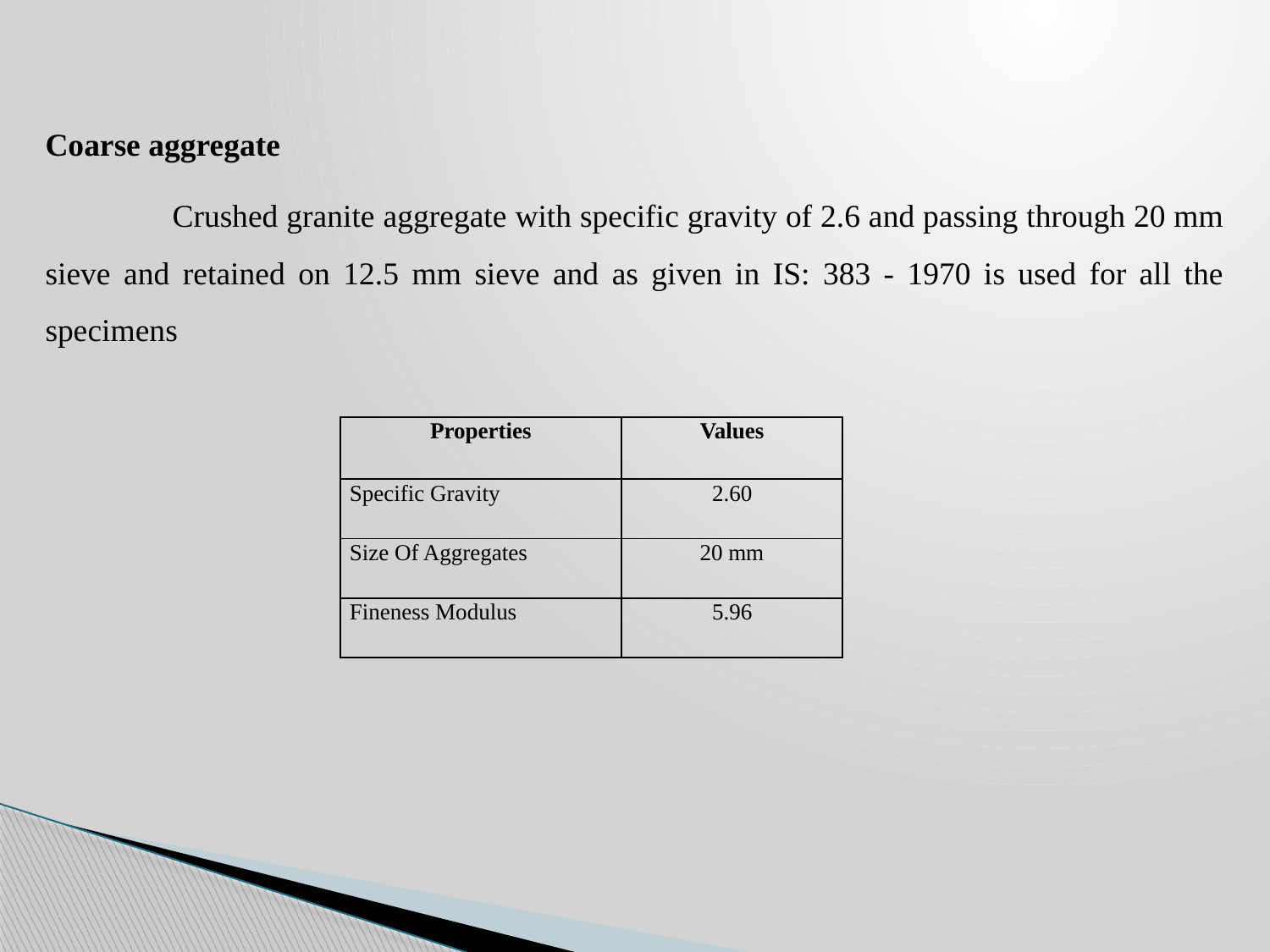

Coarse aggregate
	Crushed granite aggregate with specific gravity of 2.6 and passing through 20 mm sieve and retained on 12.5 mm sieve and as given in IS: 383 - 1970 is used for all the specimens
| Properties | Values |
| --- | --- |
| Specific Gravity | 2.60 |
| Size Of Aggregates | 20 mm |
| Fineness Modulus | 5.96 |